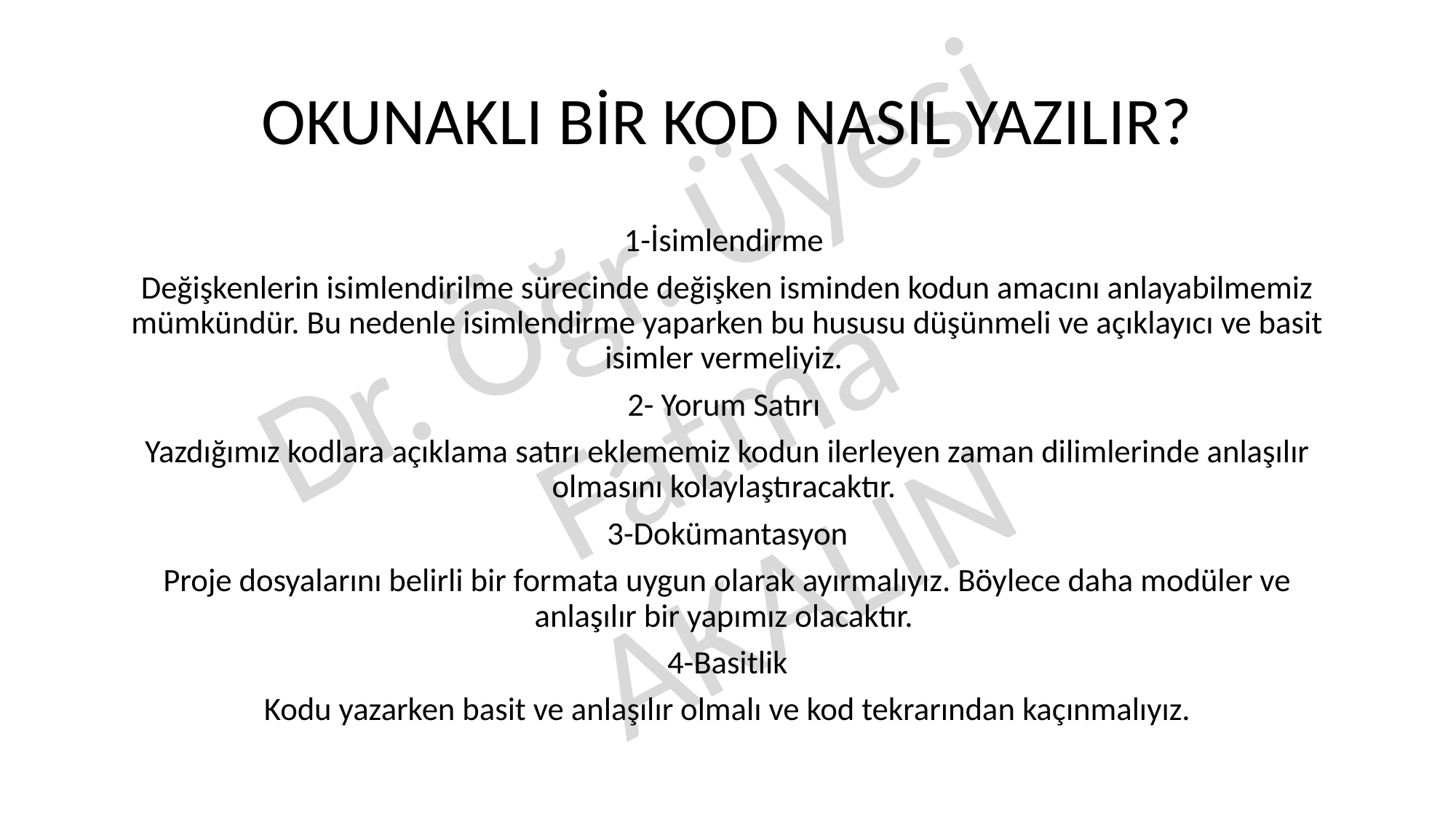

# OKUNAKLI BİR KOD NASIL YAZILIR?
1-İsimlendirme
Değişkenlerin isimlendirilme sürecinde değişken isminden kodun amacını anlayabilmemiz mümkündür. Bu nedenle isimlendirme yaparken bu hususu düşünmeli ve açıklayıcı ve basit isimler vermeliyiz.
2- Yorum Satırı
Yazdığımız kodlara açıklama satırı eklememiz kodun ilerleyen zaman dilimlerinde anlaşılır olmasını kolaylaştıracaktır.
3-Dokümantasyon
Proje dosyalarını belirli bir formata uygun olarak ayırmalıyız. Böylece daha modüler ve anlaşılır bir yapımız olacaktır.
4-Basitlik
Kodu yazarken basit ve anlaşılır olmalı ve kod tekrarından kaçınmalıyız.